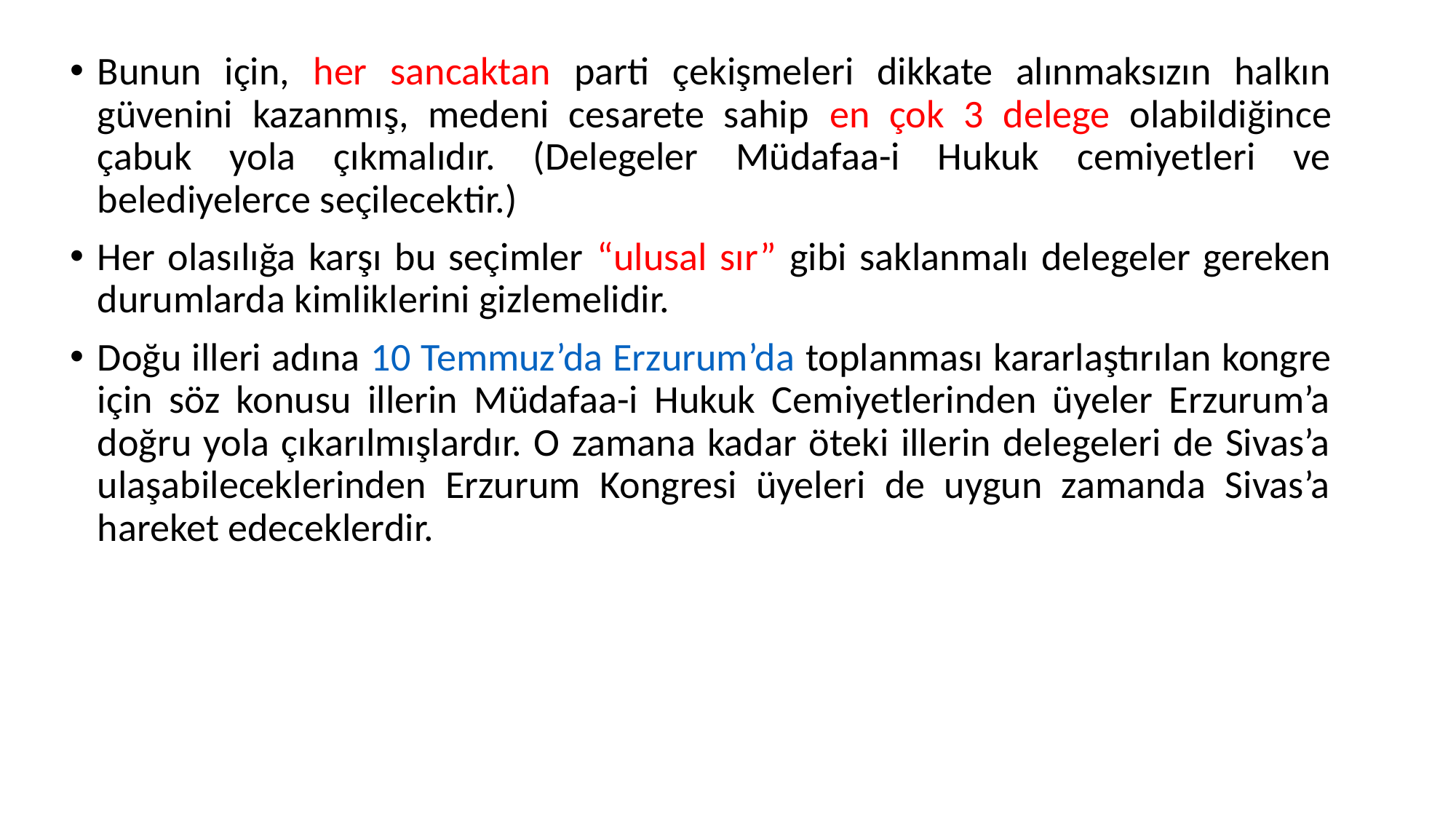

Bunun için, her sancaktan parti çekişmeleri dikkate alınmaksızın halkın güvenini kazanmış, medeni cesarete sahip en çok 3 delege olabildiğince çabuk yola çıkmalıdır. (Delegeler Müdafaa-i Hukuk cemiyetleri ve belediyelerce seçilecektir.)
Her olasılığa karşı bu seçimler “ulusal sır” gibi saklanmalı delegeler gereken durumlarda kimliklerini gizlemelidir.
Doğu illeri adına 10 Temmuz’da Erzurum’da toplanması kararlaştırılan kongre için söz konusu illerin Müdafaa-i Hukuk Cemiyetlerinden üyeler Erzurum’a doğru yola çıkarılmışlardır. O zamana kadar öteki illerin delegeleri de Sivas’a ulaşabileceklerinden Erzurum Kongresi üyeleri de uygun zamanda Sivas’a hareket edeceklerdir.